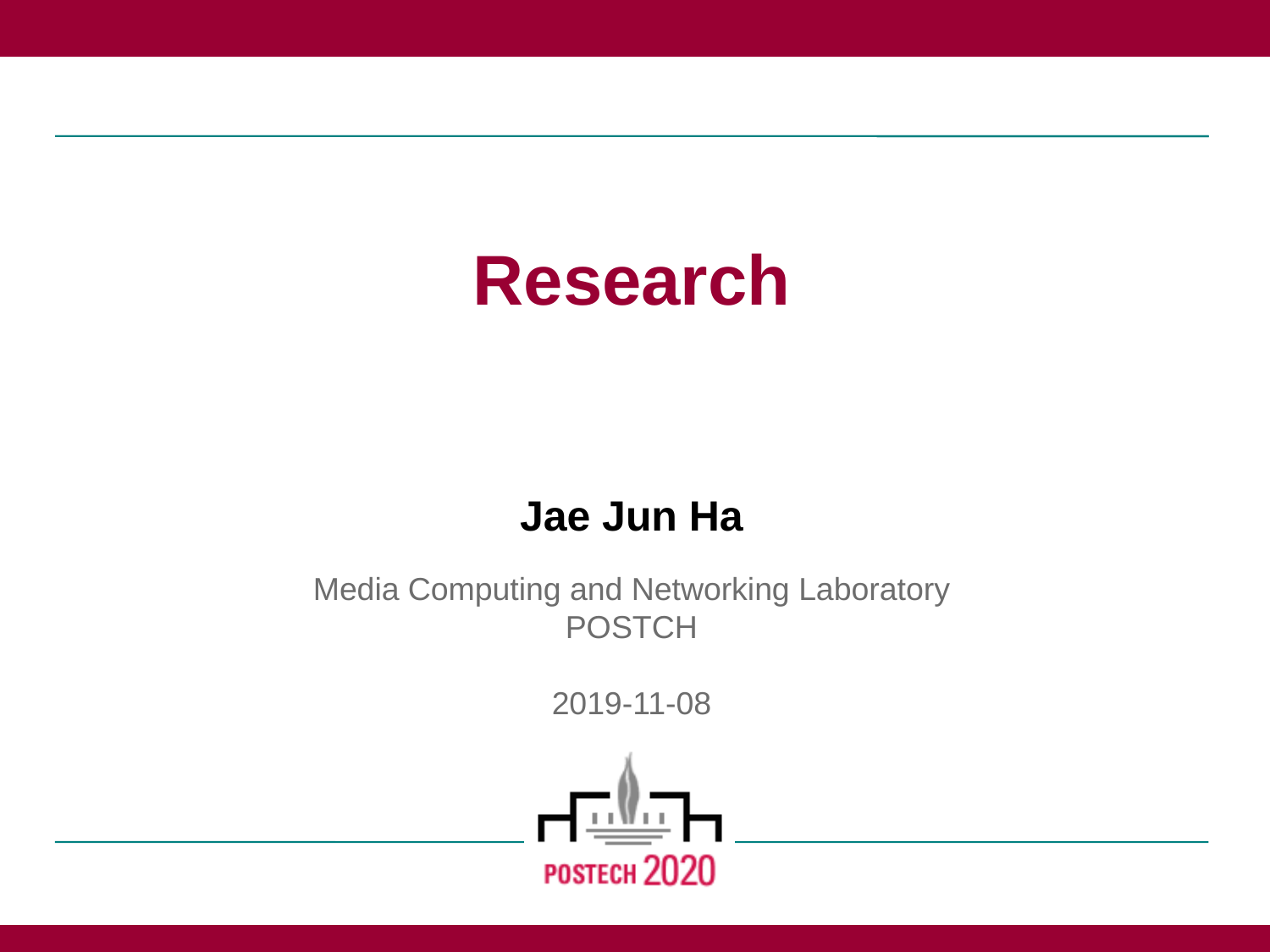

# Research Jae Jun Ha Media Computing and Networking Laboratory POSTCH 2019-11-08